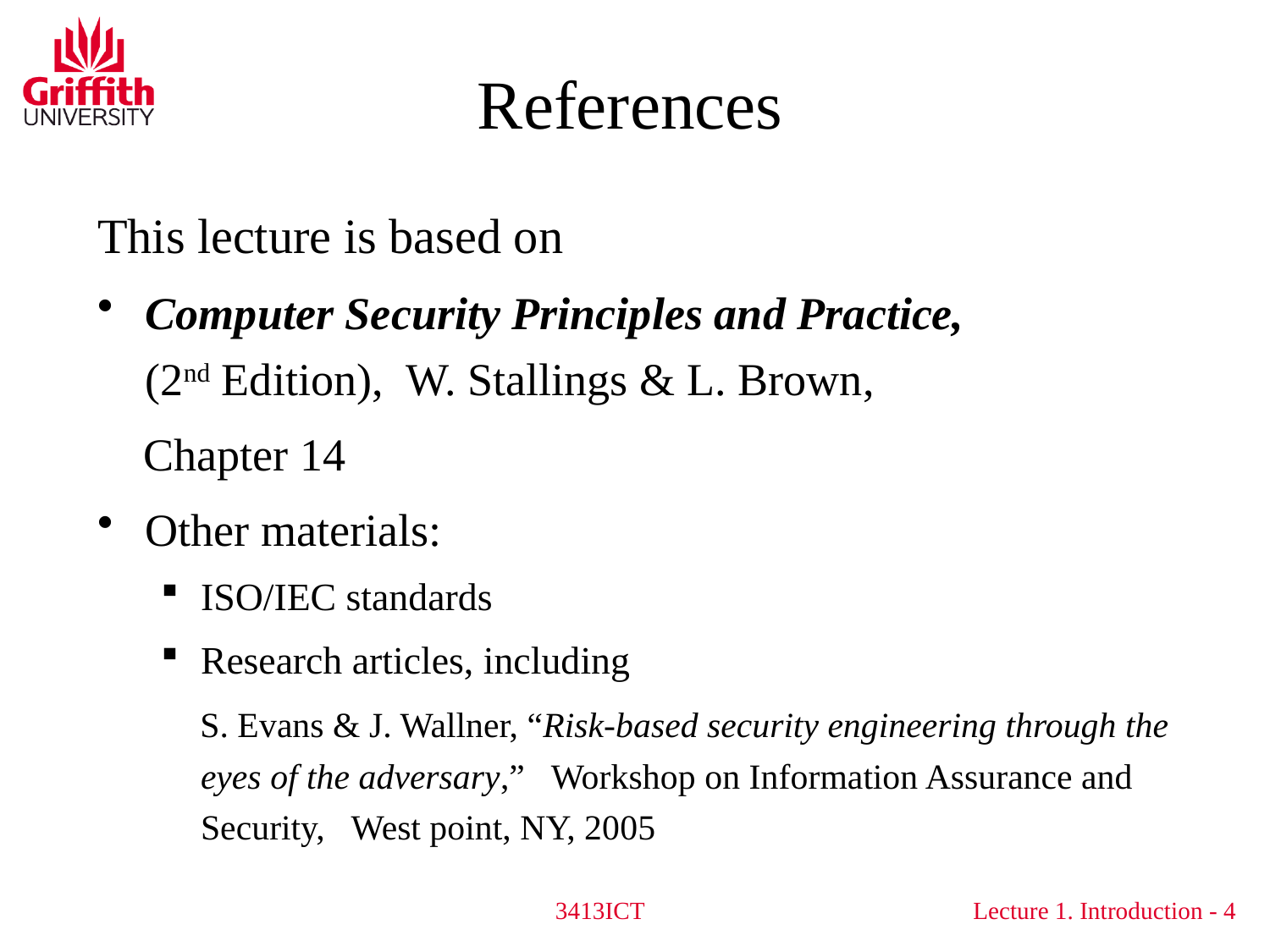

# References
This lecture is based on
Computer Security Principles and Practice,                  (2nd Edition),  W. Stallings & L. Brown,
    Chapter 14
Other materials:
ISO/IEC standards
Research articles, including
    S. Evans & J. Wallner, “Risk-based security engineering through the eyes of the adversary,”   Workshop on Information Assurance and Security,   West point, NY, 2005

3413ICT
4